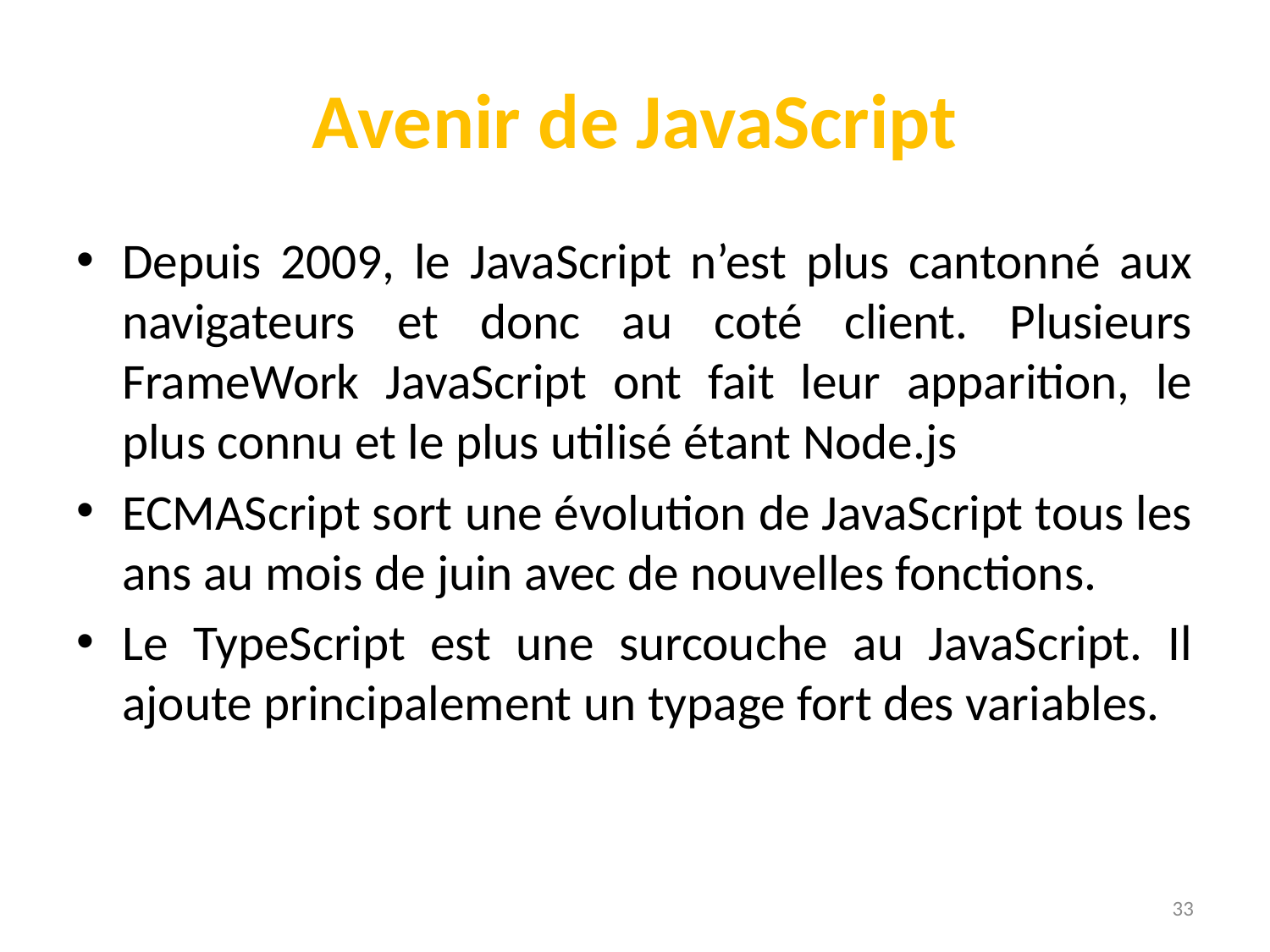

# Avenir de JavaScript
Depuis 2009, le JavaScript n’est plus cantonné aux navigateurs et donc au coté client. Plusieurs FrameWork JavaScript ont fait leur apparition, le plus connu et le plus utilisé étant Node.js
ECMAScript sort une évolution de JavaScript tous les ans au mois de juin avec de nouvelles fonctions.
Le TypeScript est une surcouche au JavaScript. Il ajoute principalement un typage fort des variables.
33